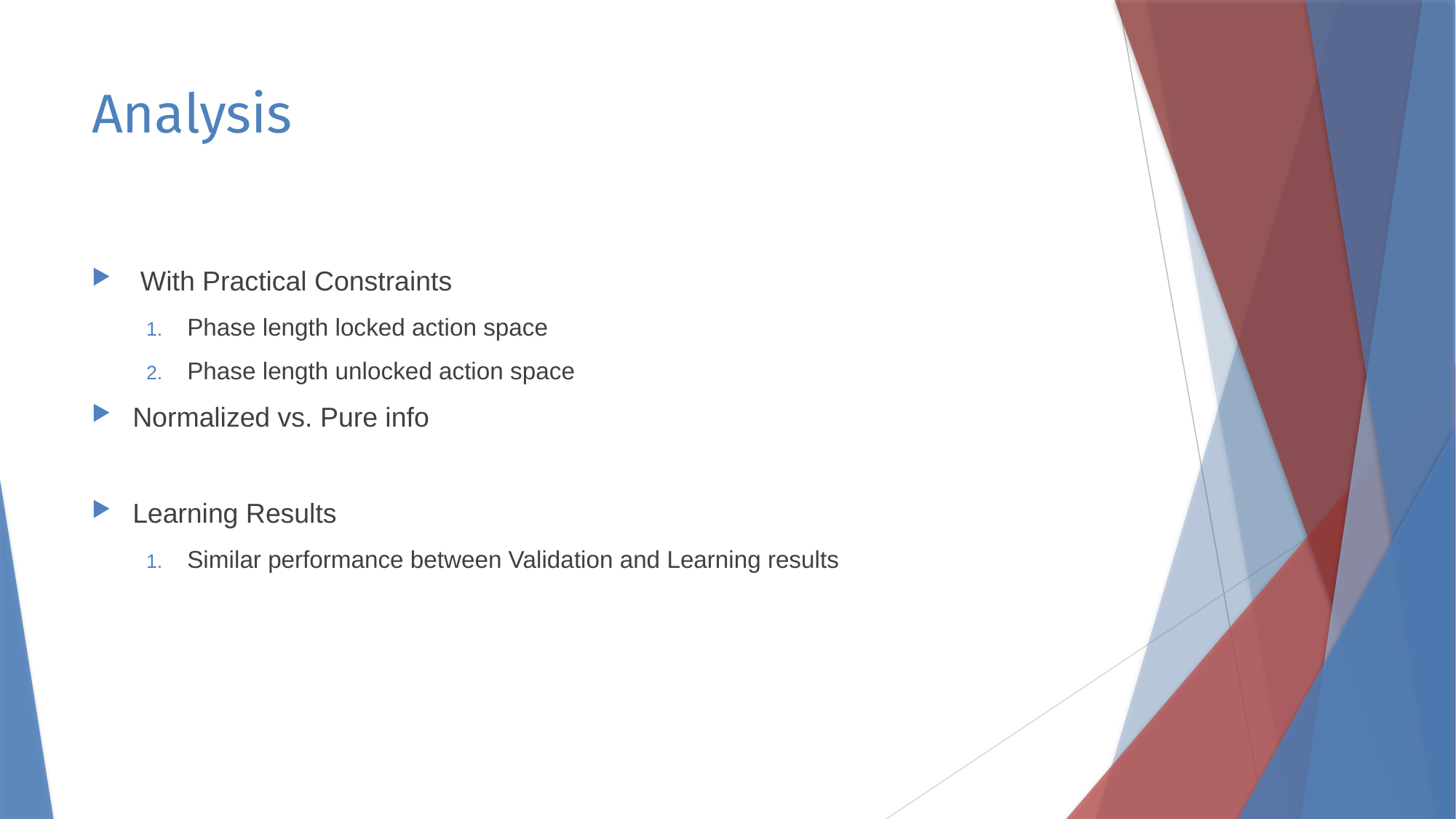

# Analysis
 With Practical Constraints
Phase length locked action space
Phase length unlocked action space
Normalized vs. Pure info

Learning Results
Similar performance between Validation and Learning results